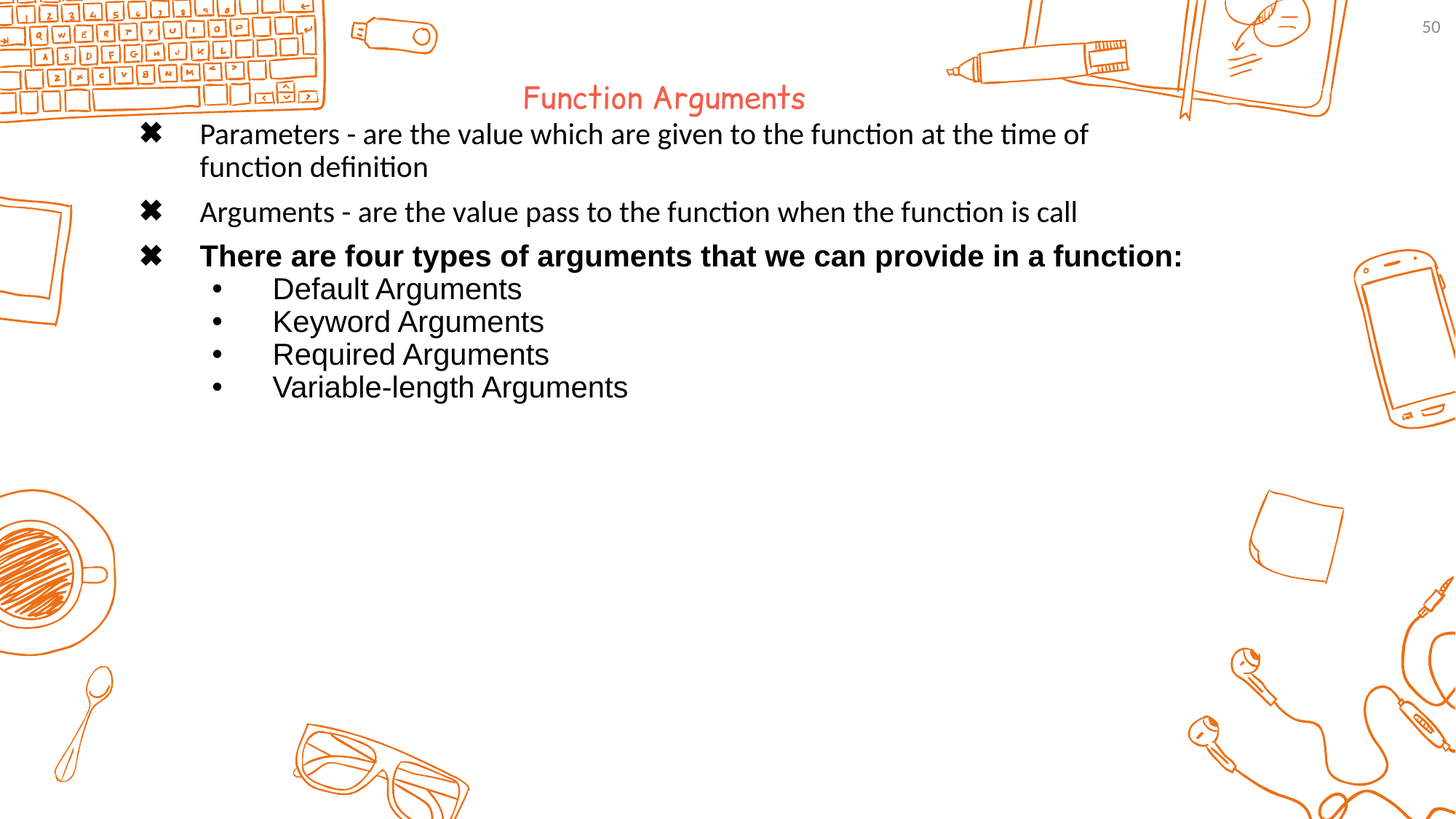

50
Function Arguments
Parameters - are the value which are given to the function at the time of function definition
Arguments - are the value pass to the function when the function is call
There are four types of arguments that we can provide in a function:
Default Arguments
Keyword Arguments
Required Arguments
Variable-length Arguments